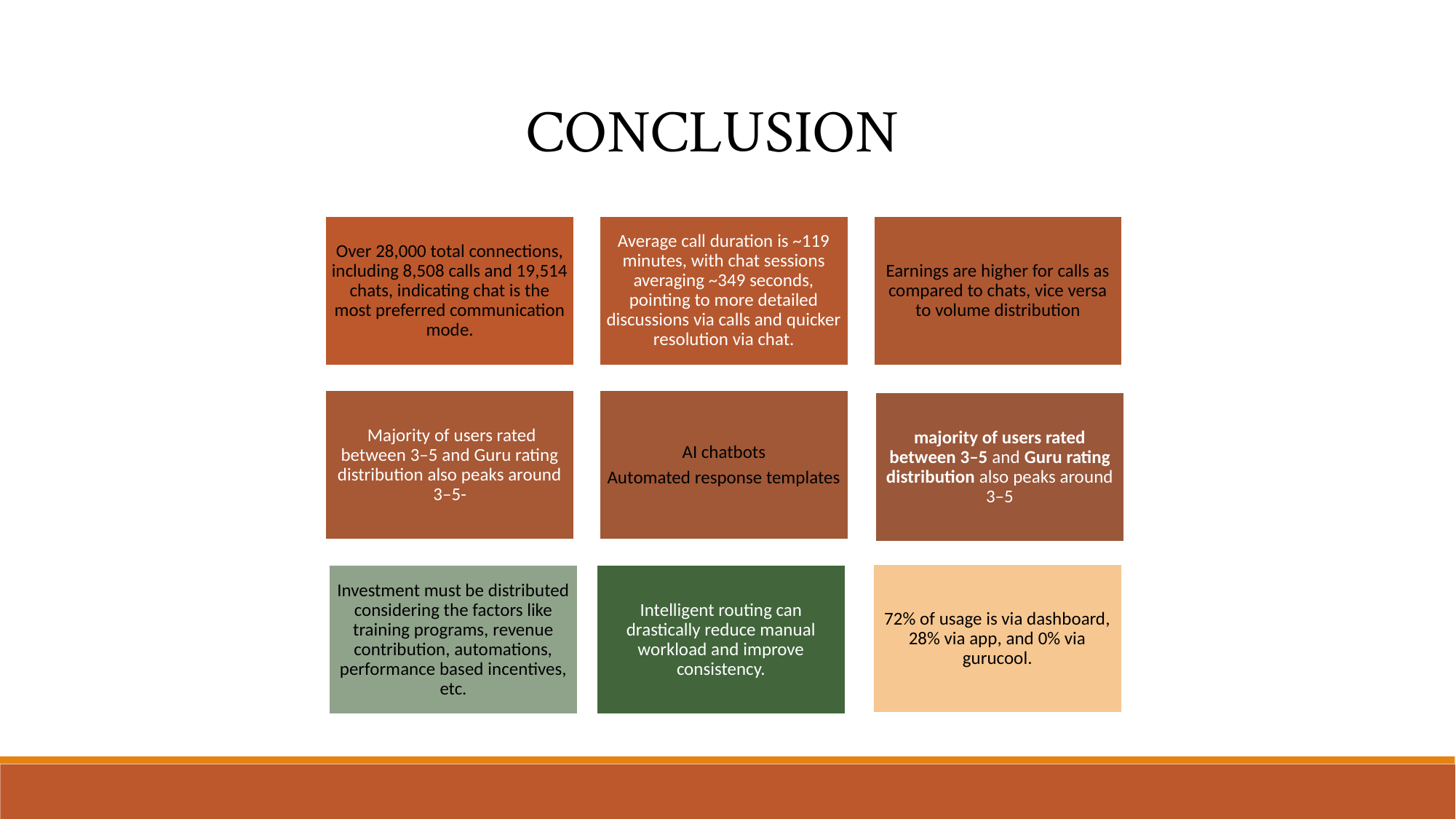

CONCLUSION
Over 28,000 total connections, including 8,508 calls and 19,514 chats, indicating chat is the most preferred communication mode.
Average call duration is ~119 minutes, with chat sessions averaging ~349 seconds, pointing to more detailed discussions via calls and quicker resolution via chat.
Earnings are higher for calls as compared to chats, vice versa to volume distribution
 Majority of users rated between 3–5 and Guru rating distribution also peaks around 3–5-
AI chatbots
Automated response templates
majority of users rated between 3–5 and Guru rating distribution also peaks around 3–5
Intelligent routing can drastically reduce manual workload and improve consistency.
Investment must be distributed considering the factors like training programs, revenue contribution, automations, performance based incentives, etc.
72% of usage is via dashboard, 28% via app, and 0% via gurucool.